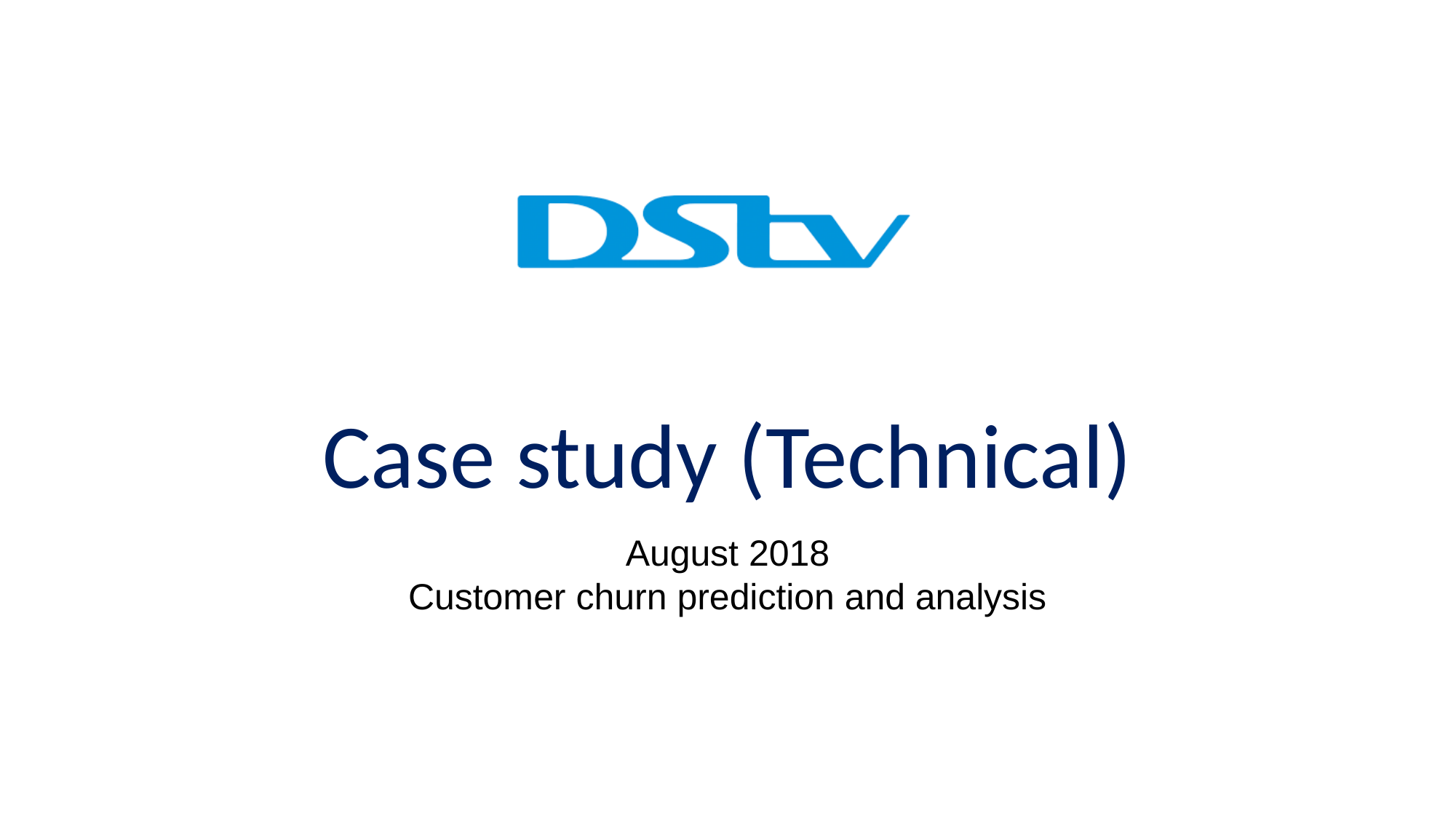

# Case study (Technical)
August 2018
Customer churn prediction and analysis